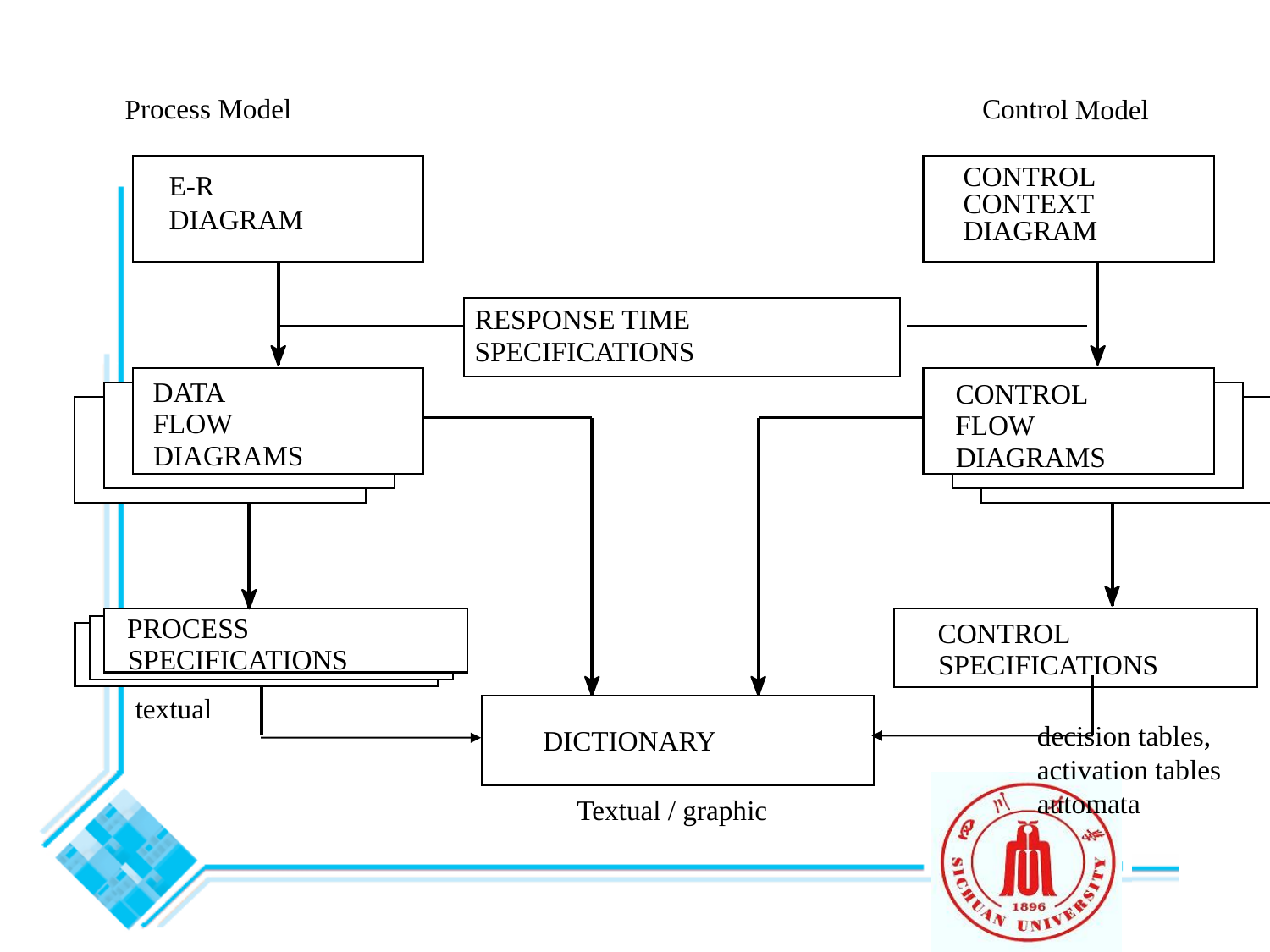

Process Model
Control Model

CONTROL
CONTEXT
DIAGRAM
E-R
DIAGRAM

RESPONSE TIME

SPECIFICATIONS

DATA
CONTROL

FLOW
FLOW

DIAGRAMS
DIAGRAMS

PROCESS
CONTROL

SPECIFICATIONS
SPECIFICATIONS

textual

decision tables,
activation tables
automata
DICTIONARY

Textual / graphic